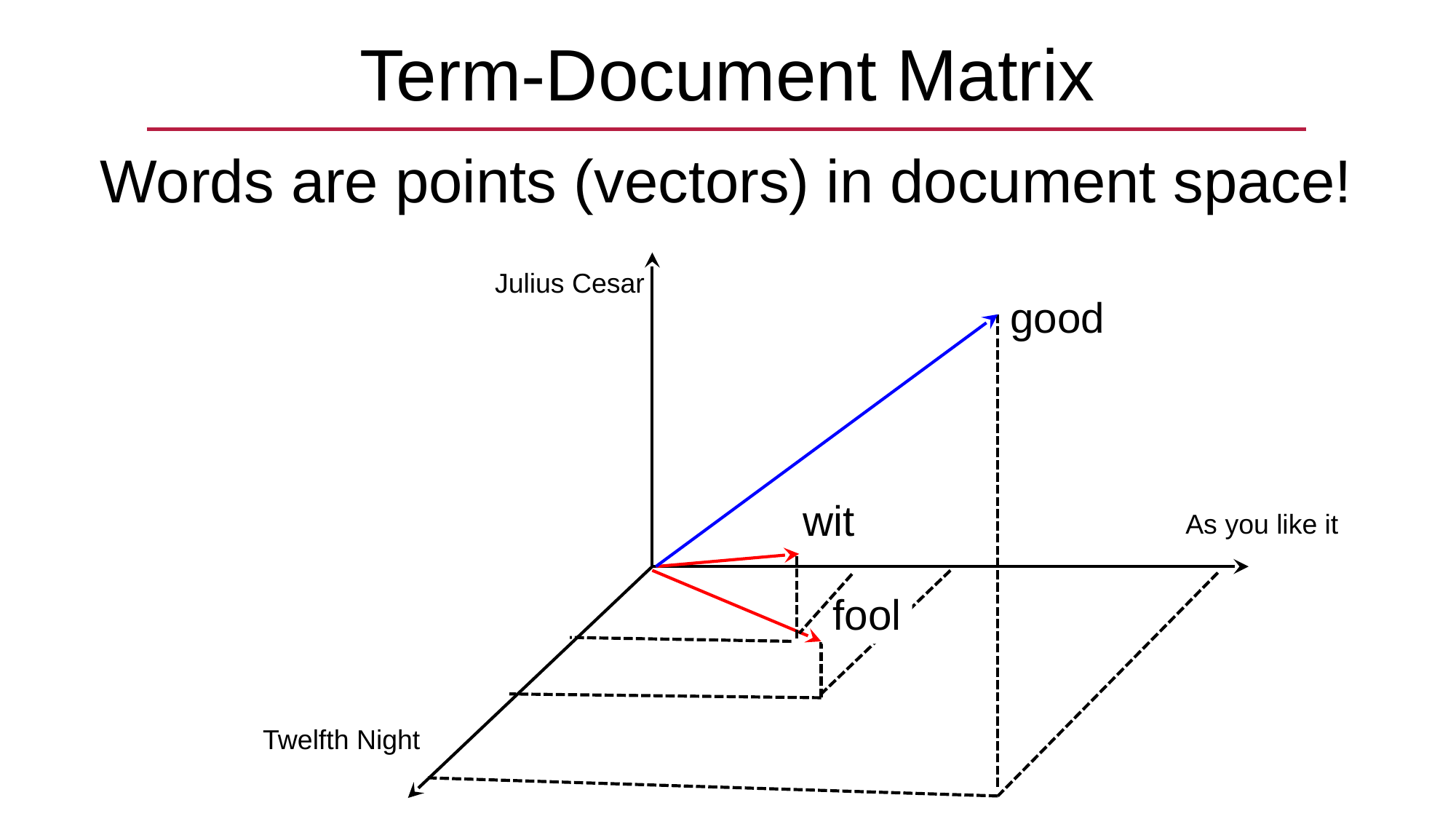

Term-Document Matrix
Words are points (vectors) in document space!
Julius Cesar
good
wit
As you like it
fool
Twelfth Night